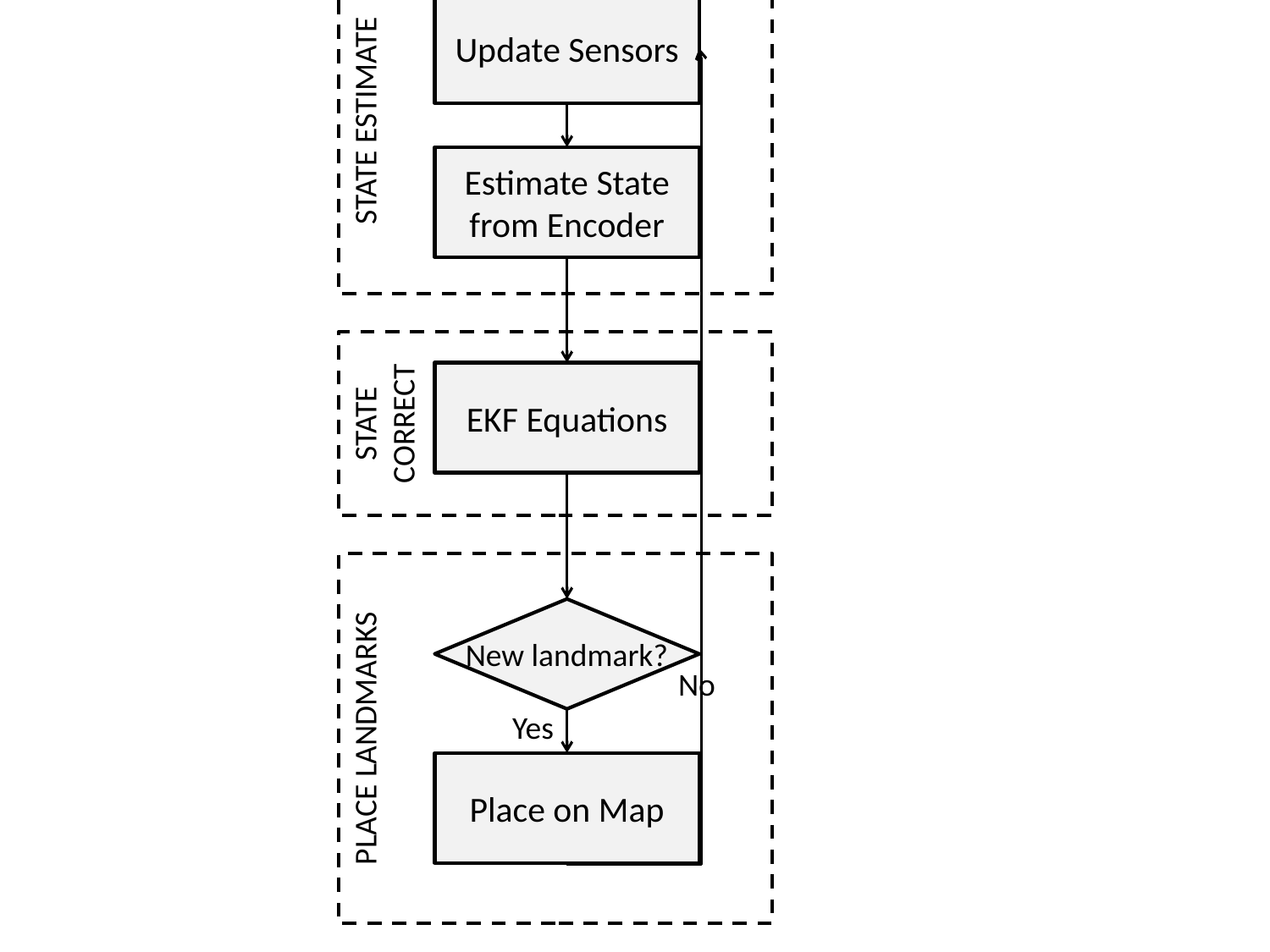

Start

STATE ESTIMATE
Update Sensors
Estimate State from Encoder
STATE CORRECT
EKF Equations
PLACE LANDMARKS

New landmark?
No
Yes
Place on Map